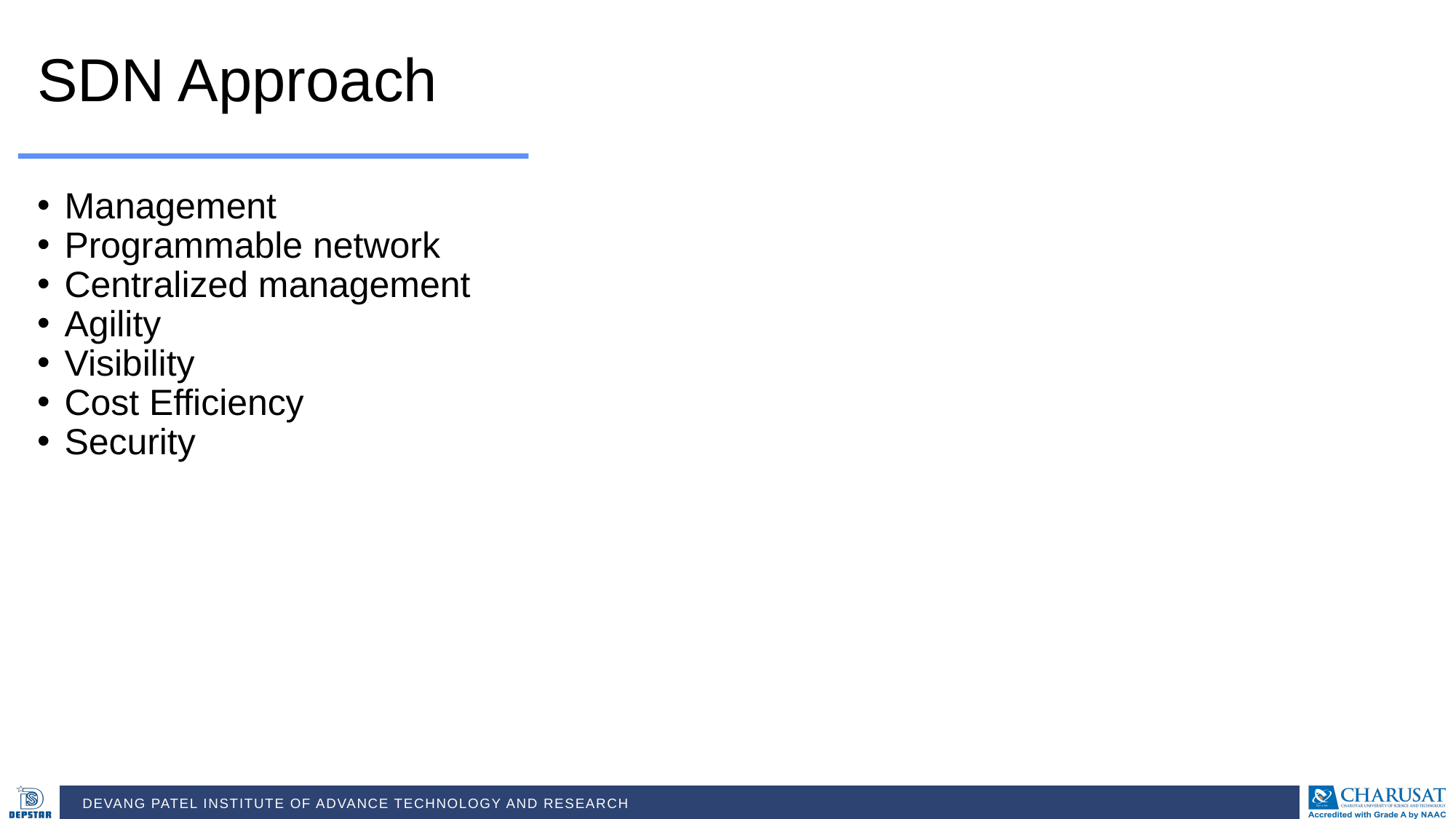

SDN Approach

Management
Programmable network
Centralized management
Agility
Visibility
Cost Efficiency
Security